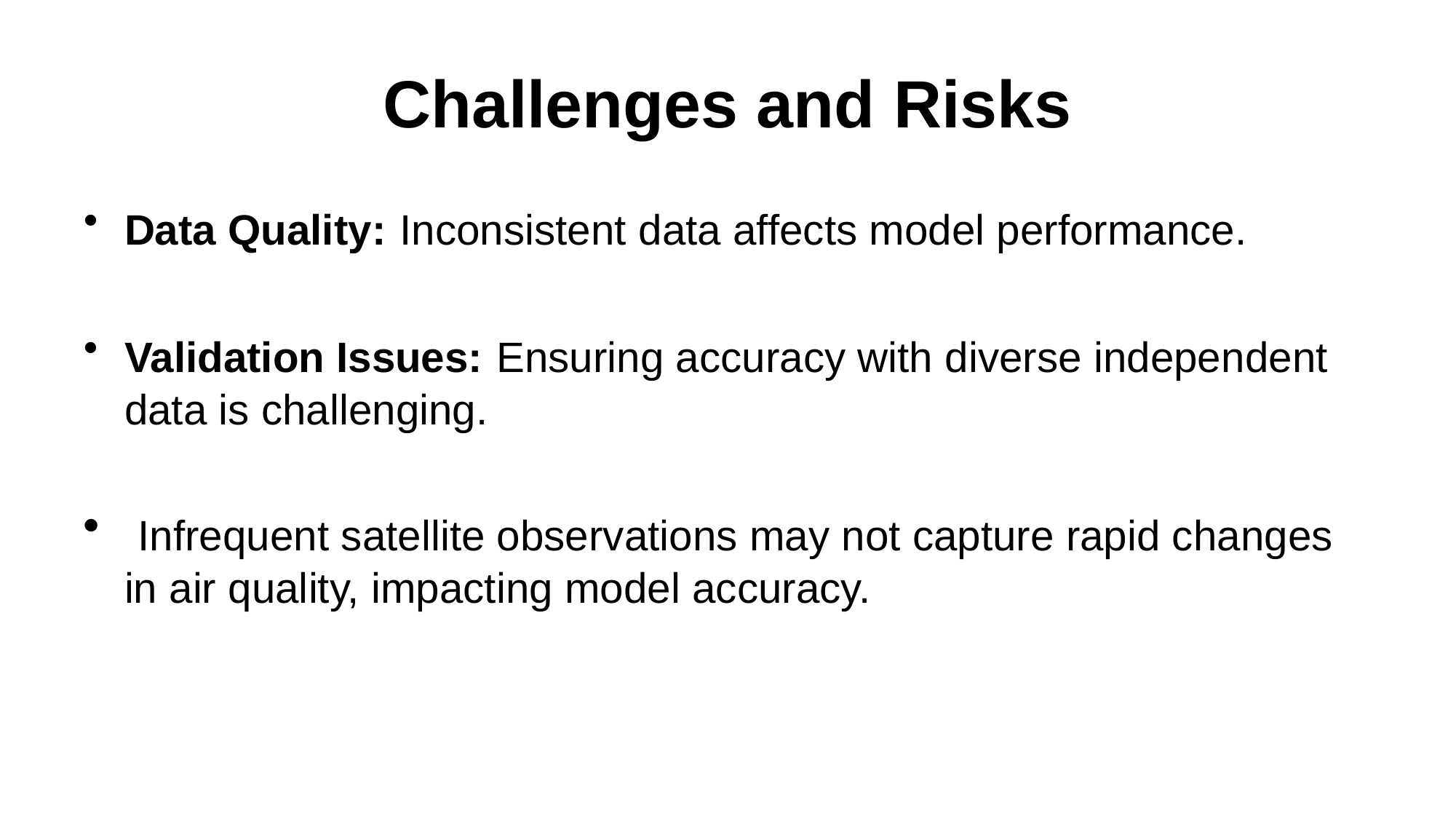

# Challenges and Risks
Data Quality: Inconsistent data affects model performance.

Validation Issues: Ensuring accuracy with diverse independent data is challenging.

 Infrequent satellite observations may not capture rapid changes in air quality, impacting model accuracy.